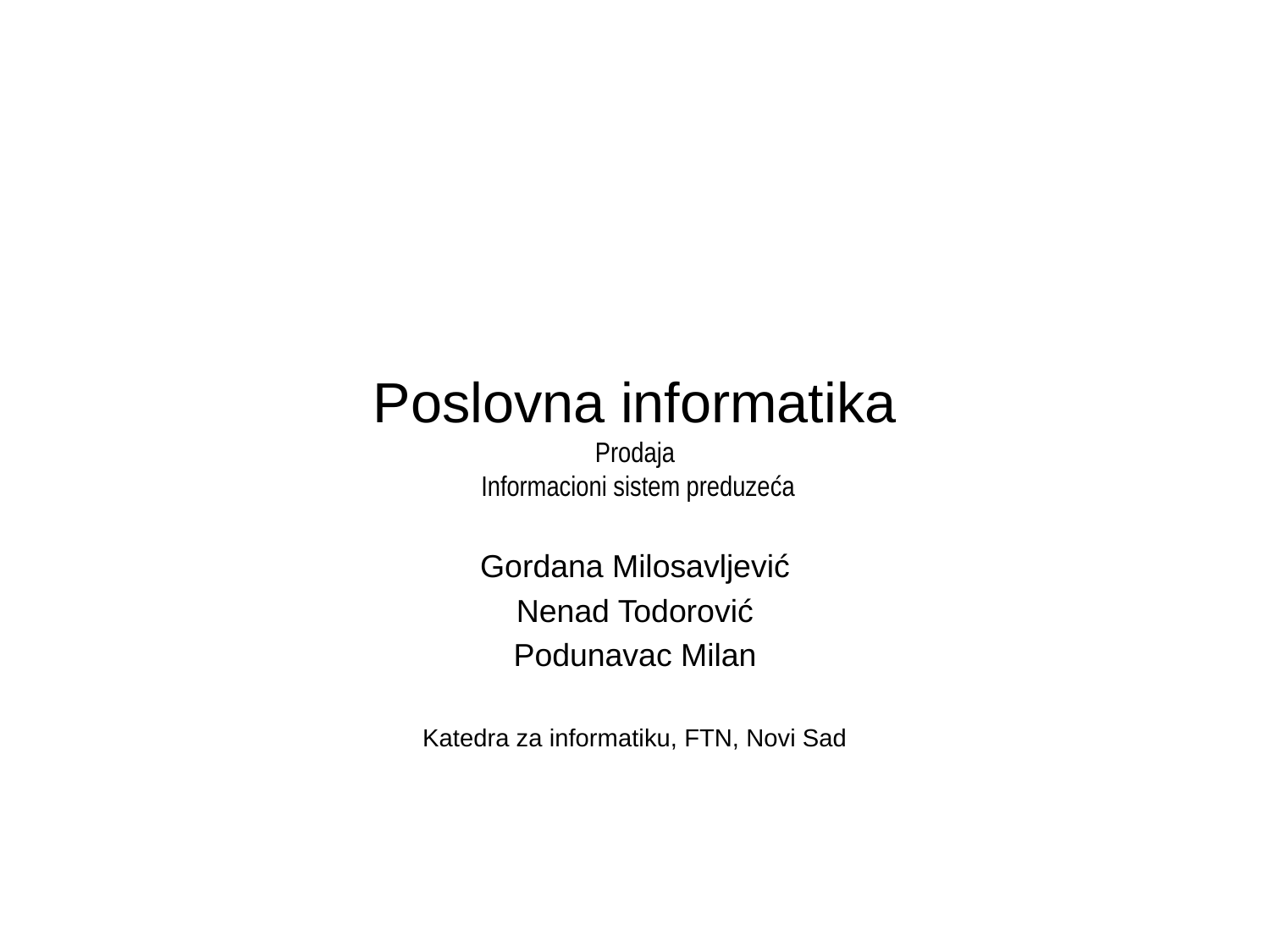

# Poslovna informatika Prodaja Informacioni sistem preduzeća
Gordana Milosavljević
Nenad Todorović
Podunavac Milan

Katedra za informatiku, FTN, Novi Sad